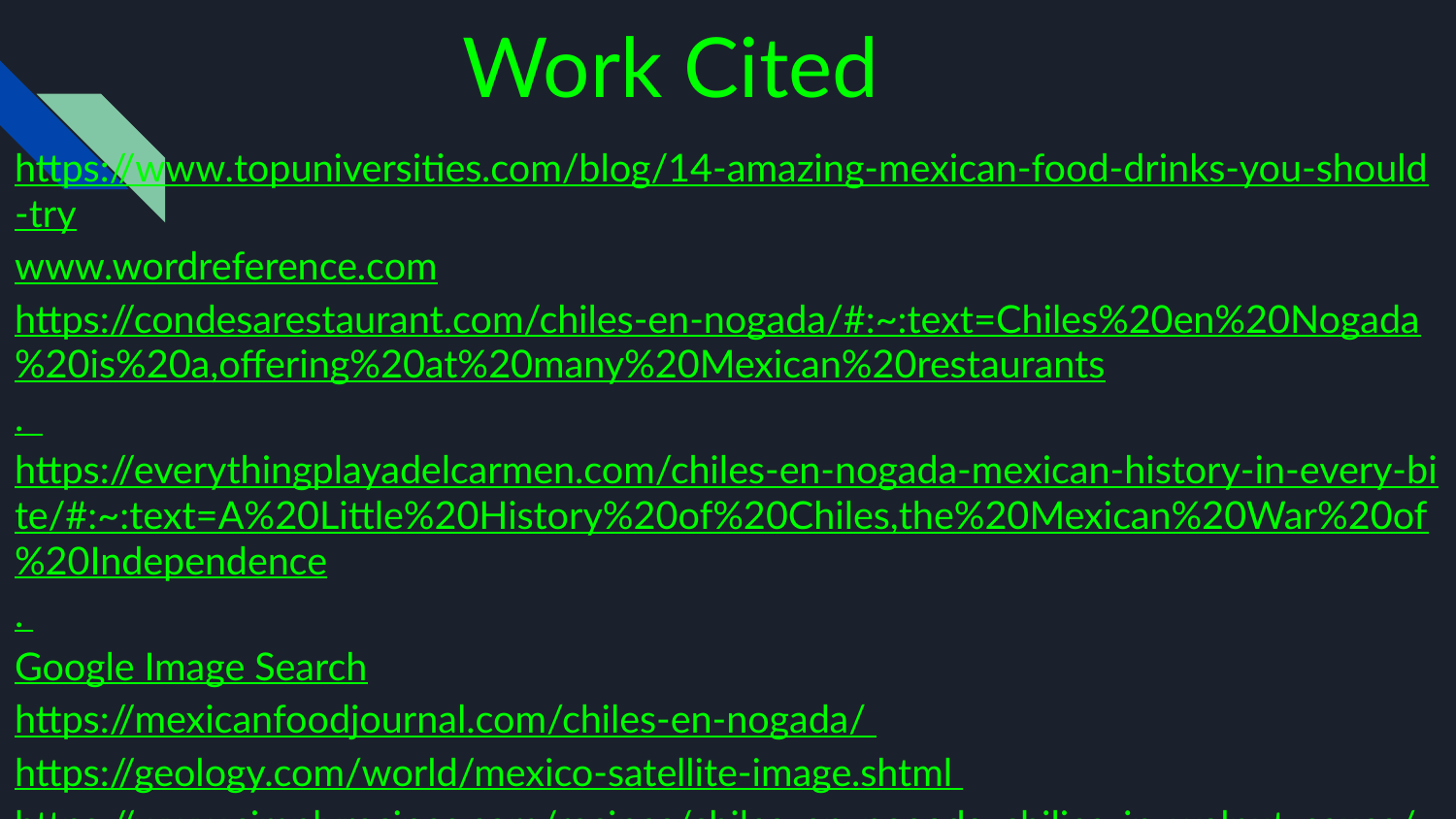

# Work Cited
https://www.topuniversities.com/blog/14-amazing-mexican-food-drinks-you-should-try
www.wordreference.com
https://condesarestaurant.com/chiles-en-nogada/#:~:text=Chiles%20en%20Nogada%20is%20a,offering%20at%20many%20Mexican%20restaurants.
https://everythingplayadelcarmen.com/chiles-en-nogada-mexican-history-in-every-bite/#:~:text=A%20Little%20History%20of%20Chiles,the%20Mexican%20War%20of%20Independence.
Google Image Search
https://mexicanfoodjournal.com/chiles-en-nogada/
https://geology.com/world/mexico-satellite-image.shtml
https://www.simplyrecipes.com/recipes/chiles_en_nogada_chilies_in_walnut_sauce/